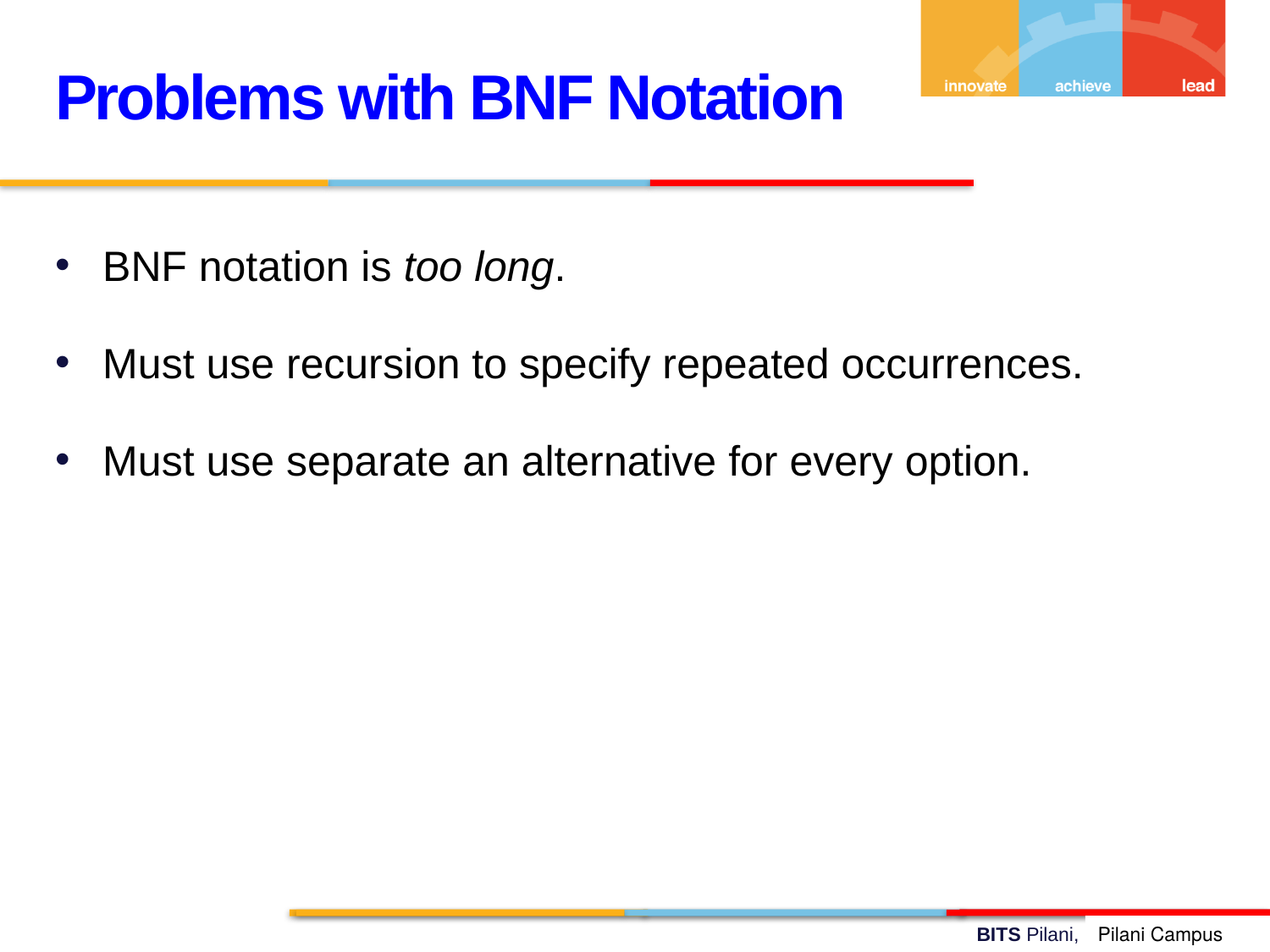

Problems with BNF Notation
BNF notation is too long.
Must use recursion to specify repeated occurrences.
Must use separate an alternative for every option.

Pilani Campus